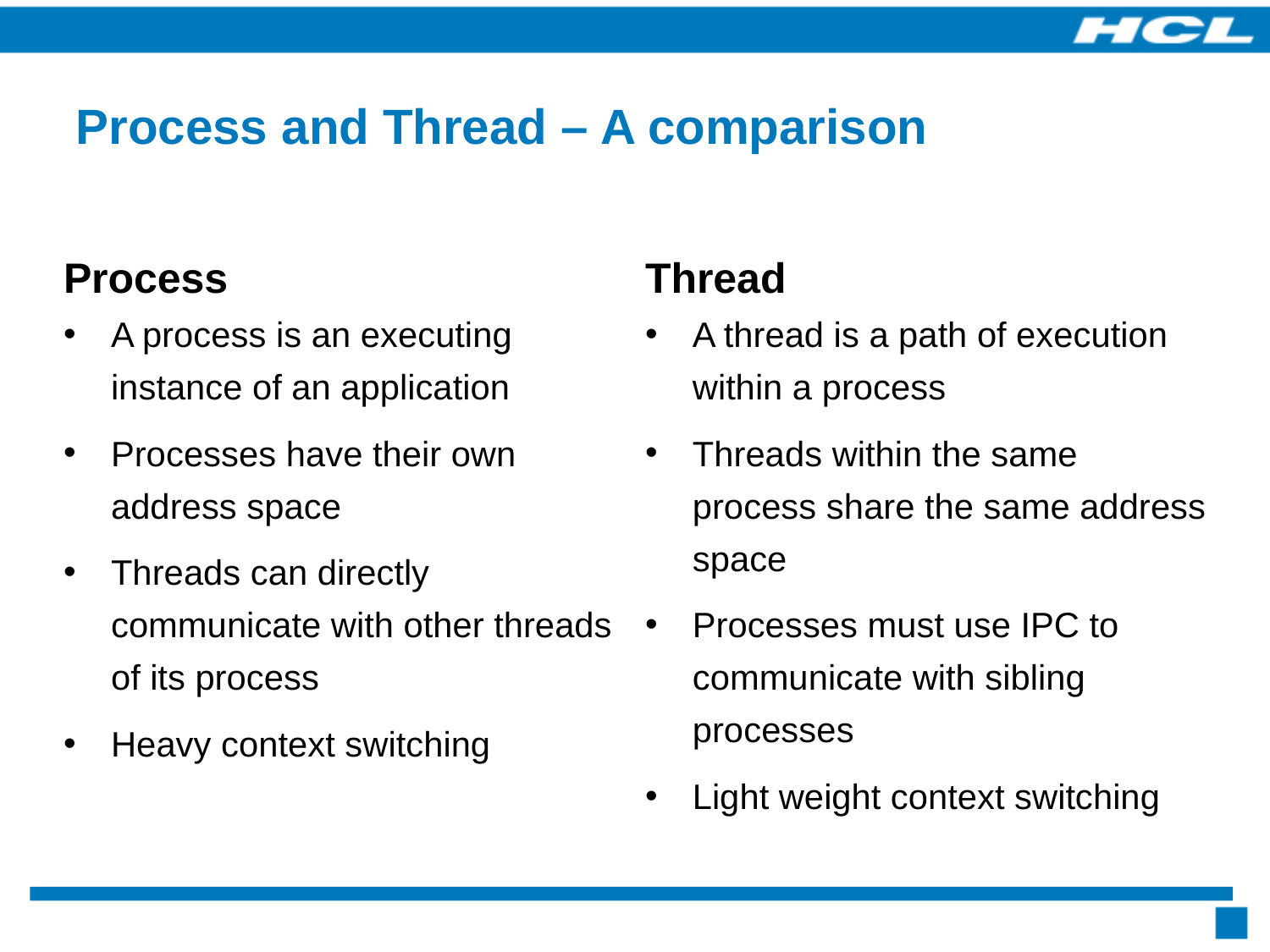

# Process and Thread – A comparison
Process
Thread
A process is an executing instance of an application
Processes have their own address space
Threads can directly communicate with other threads of its process
Heavy context switching

A thread is a path of execution within a process
Threads within the same process share the same address space
Processes must use IPC to communicate with sibling processes
Light weight context switching